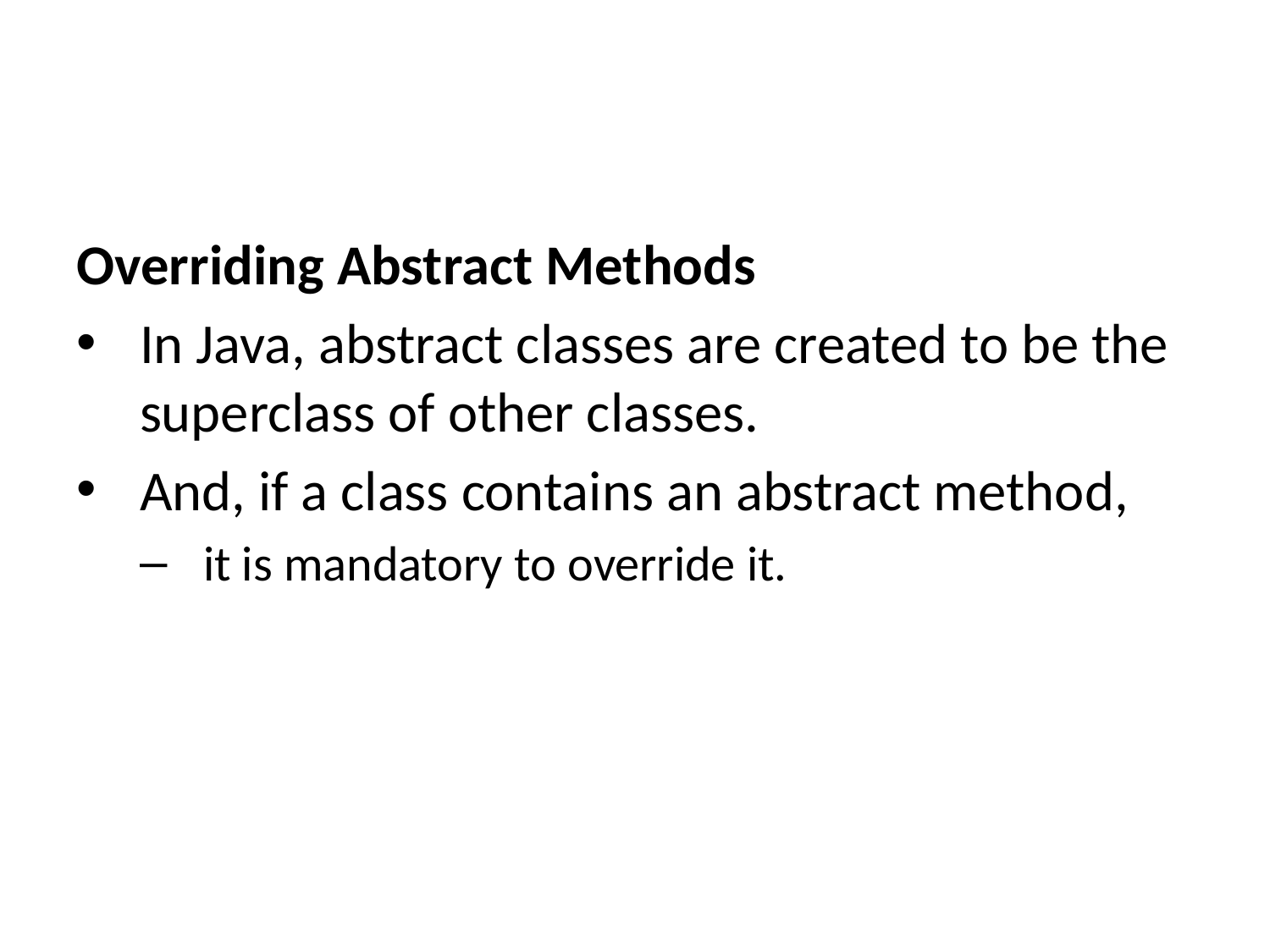

Overriding Abstract Methods
In Java, abstract classes are created to be the superclass of other classes.
And, if a class contains an abstract method,
it is mandatory to override it.